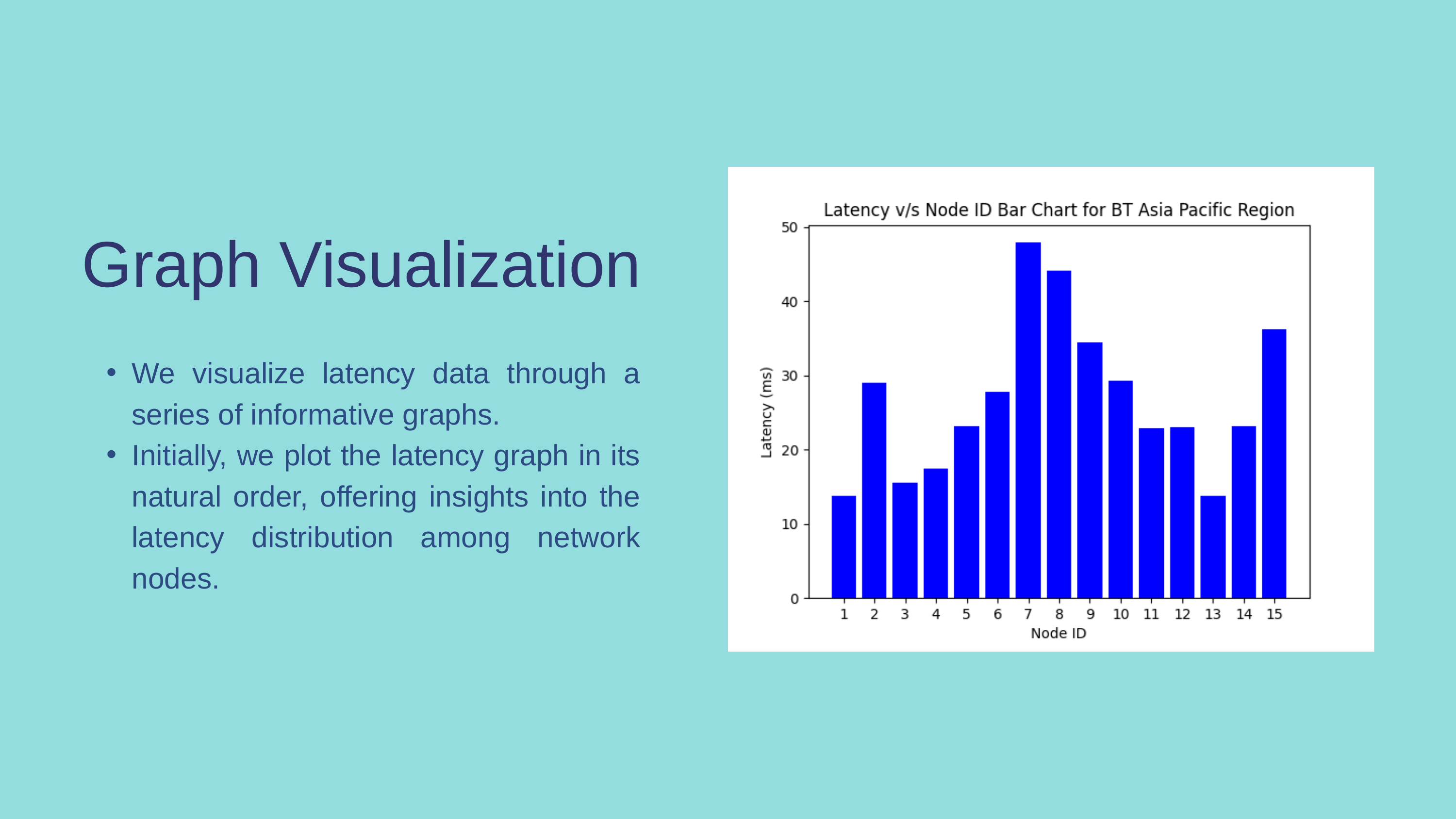

Graph Visualization
We visualize latency data through a series of informative graphs.
Initially, we plot the latency graph in its natural order, offering insights into the latency distribution among network nodes.